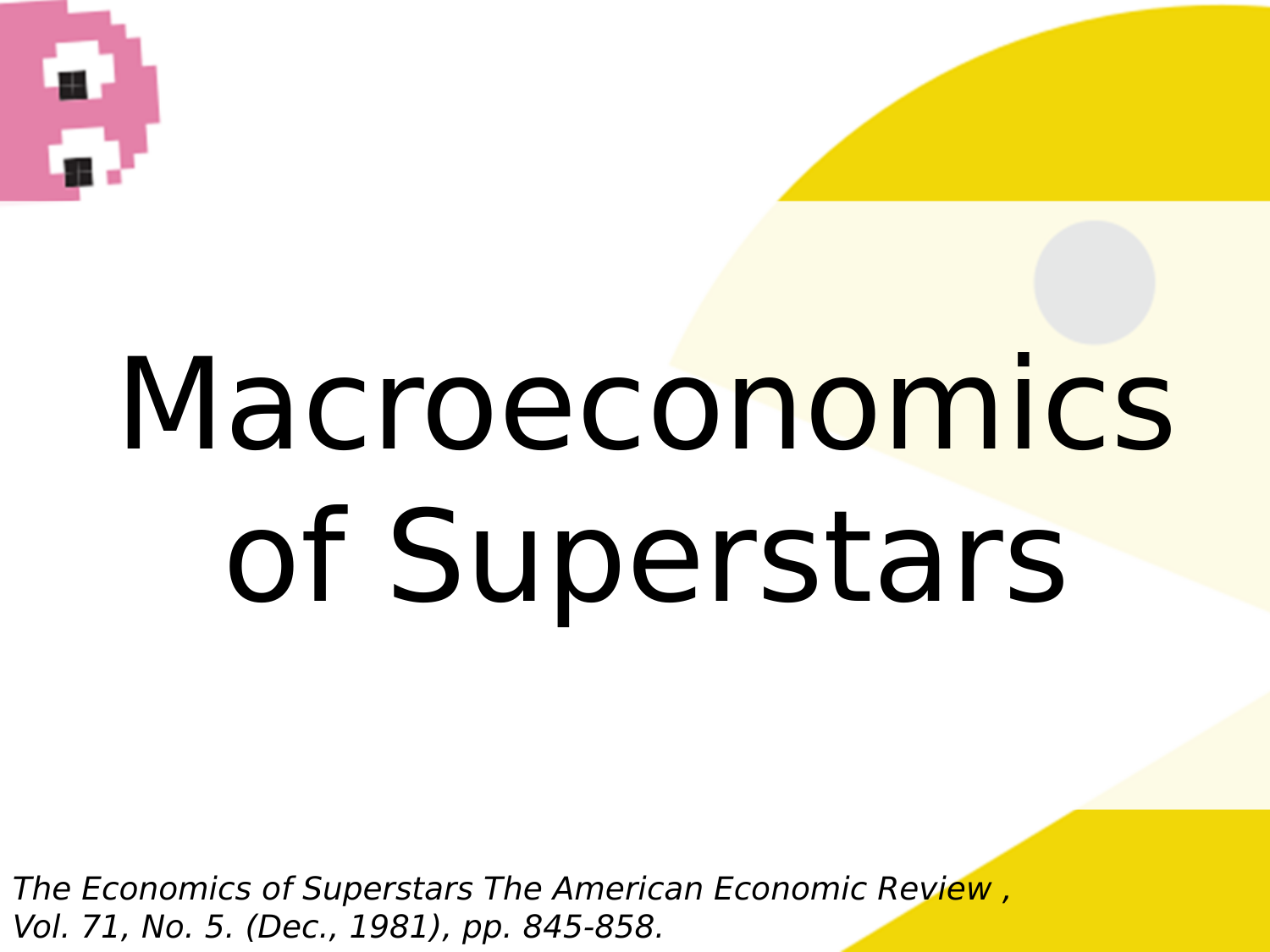

Macroeconomics
of Superstars
The Economics of Superstars The American Economic Review , Vol. 71, No. 5. (Dec., 1981), pp. 845-858.